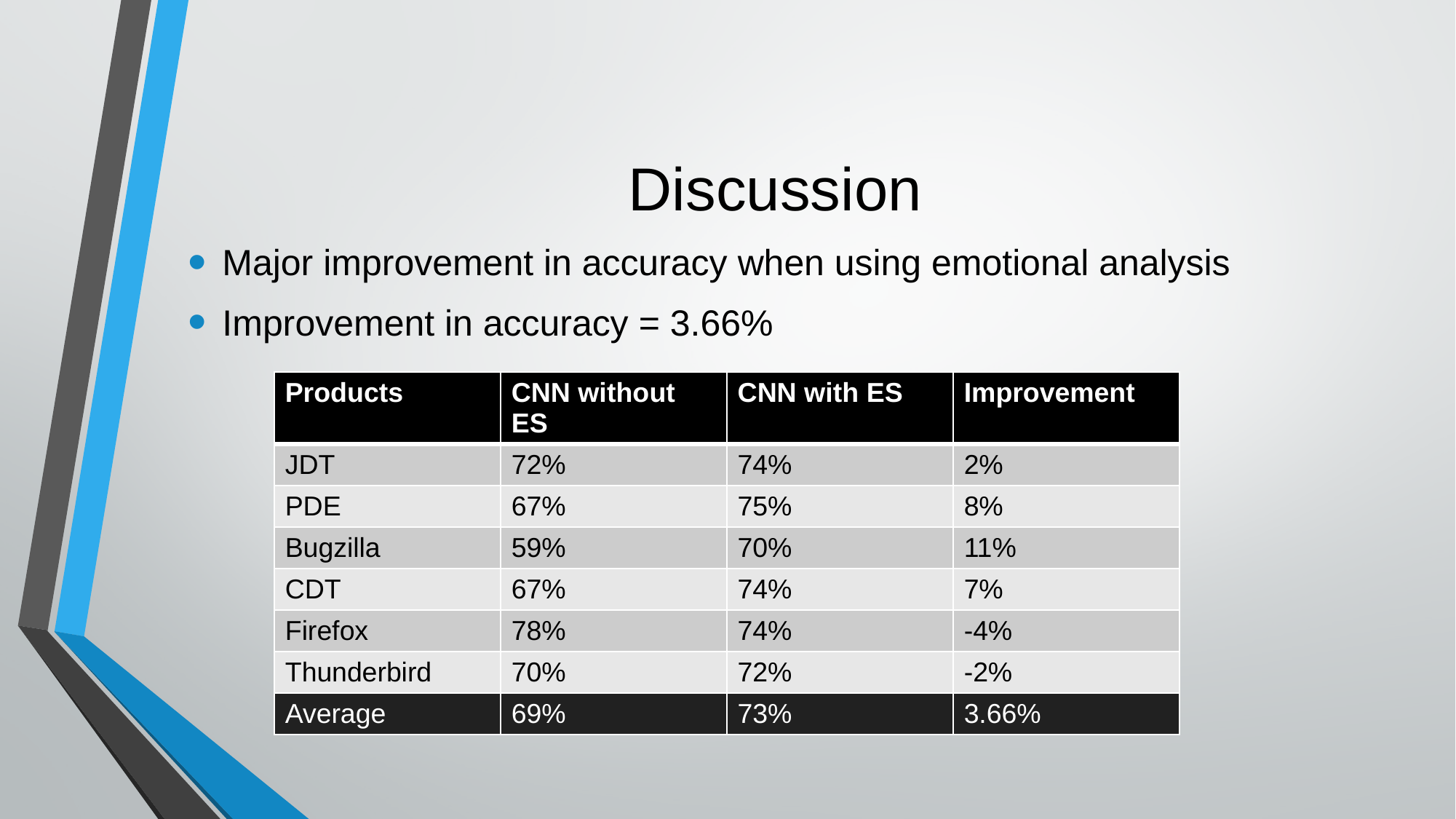

# Discussion
Major improvement in accuracy when using emotional analysis
Improvement in accuracy = 3.66%
| Products | CNN without ES | CNN with ES | Improvement |
| --- | --- | --- | --- |
| JDT | 72% | 74% | 2% |
| PDE | 67% | 75% | 8% |
| Bugzilla | 59% | 70% | 11% |
| CDT | 67% | 74% | 7% |
| Firefox | 78% | 74% | -4% |
| Thunderbird | 70% | 72% | -2% |
| Average | 69% | 73% | 3.66% |